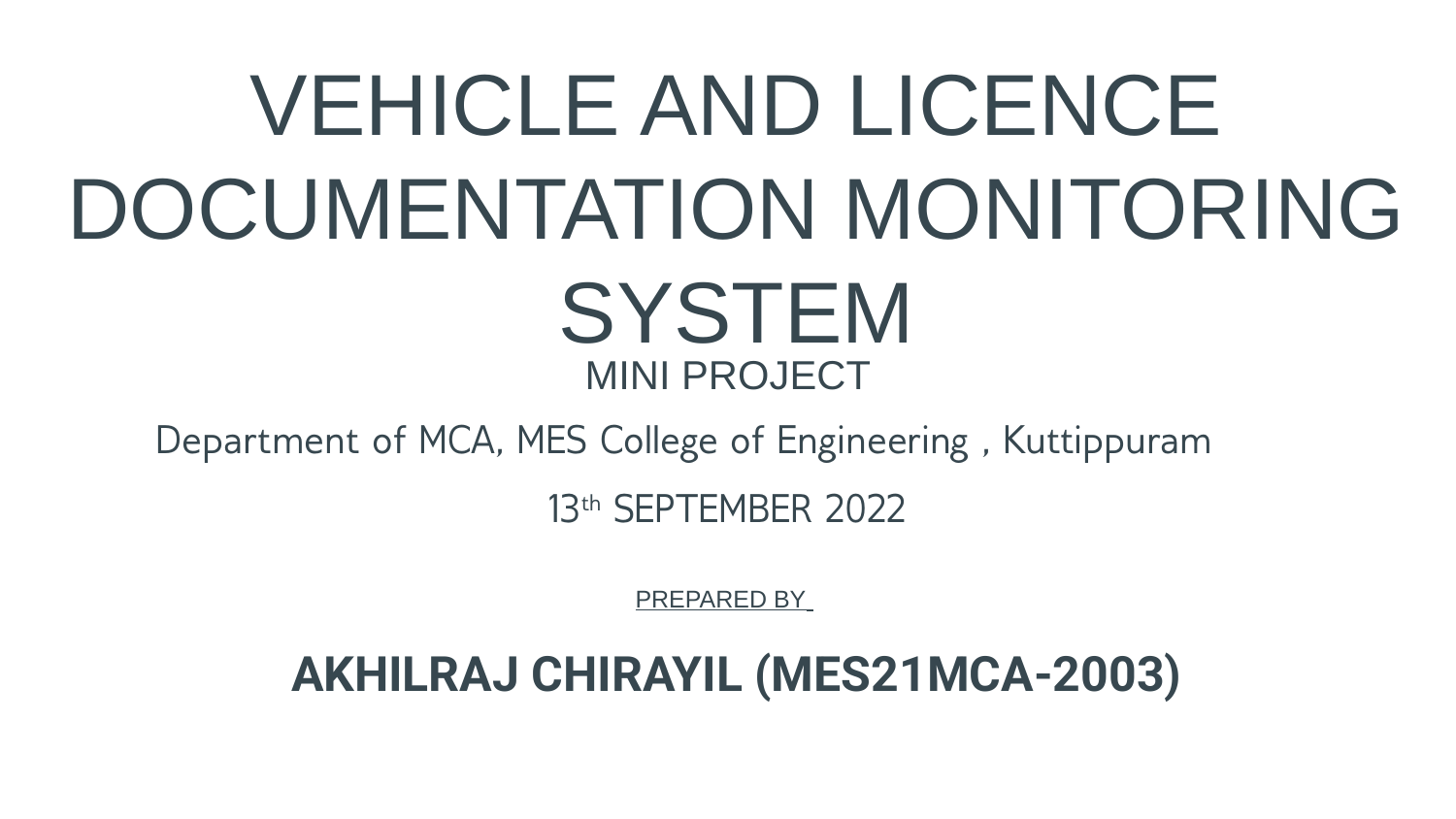

# VEHICLE AND LICENCE DOCUMENTATION MONITORING SYSTEM
MINI PROJECT
Department of MCA, MES College of Engineering , Kuttippuram
13th SEPTEMBER 2022

PREPARED BY
AKHILRAJ CHIRAYIL (MES21MCA-2003)